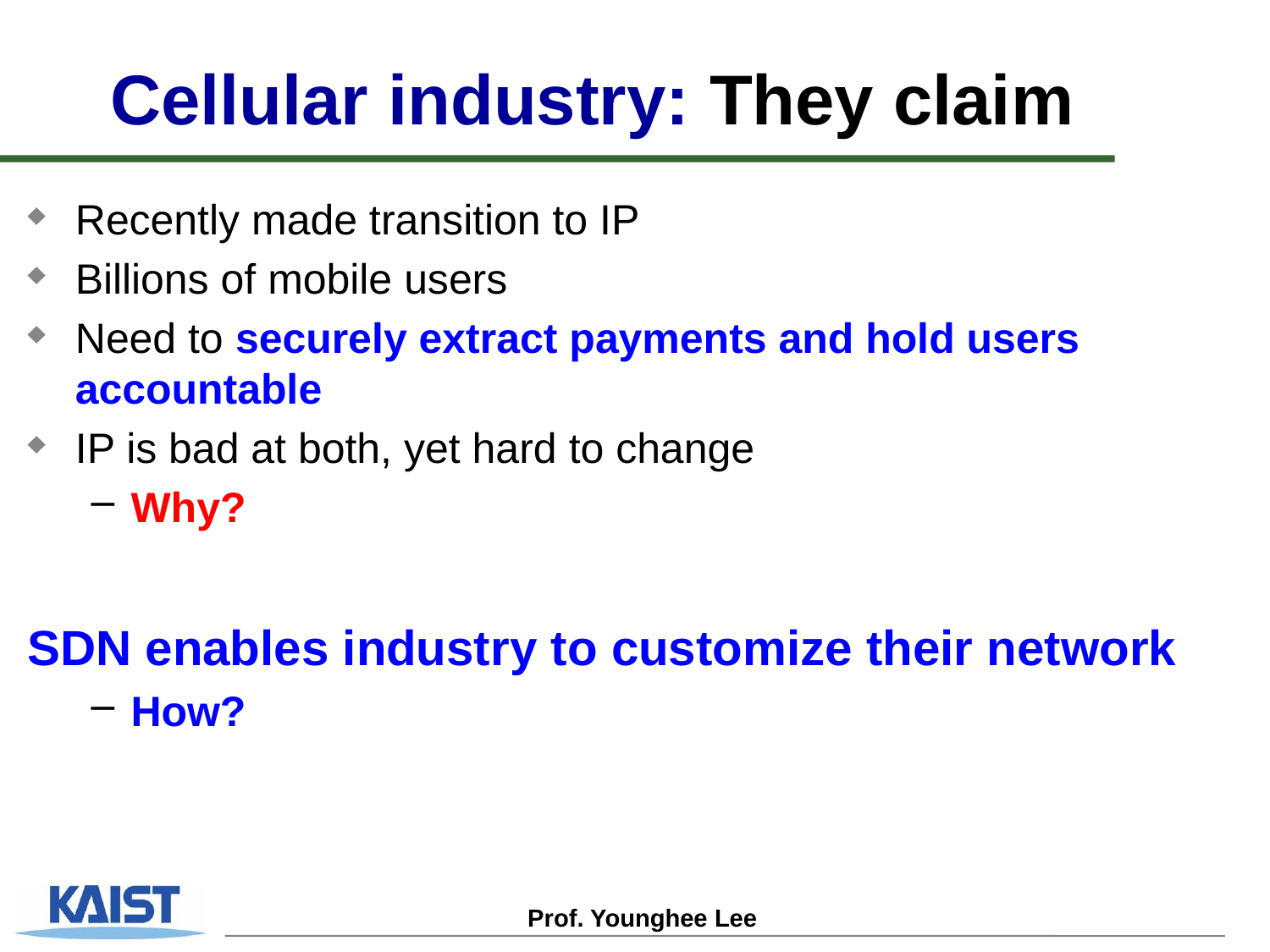

# Cellular industry: They claim
Recently made transition to IP
Billions of mobile users
Need to securely extract payments and hold users accountable
IP is bad at both, yet hard to change
Why?

SDN enables industry to customize their network
How?